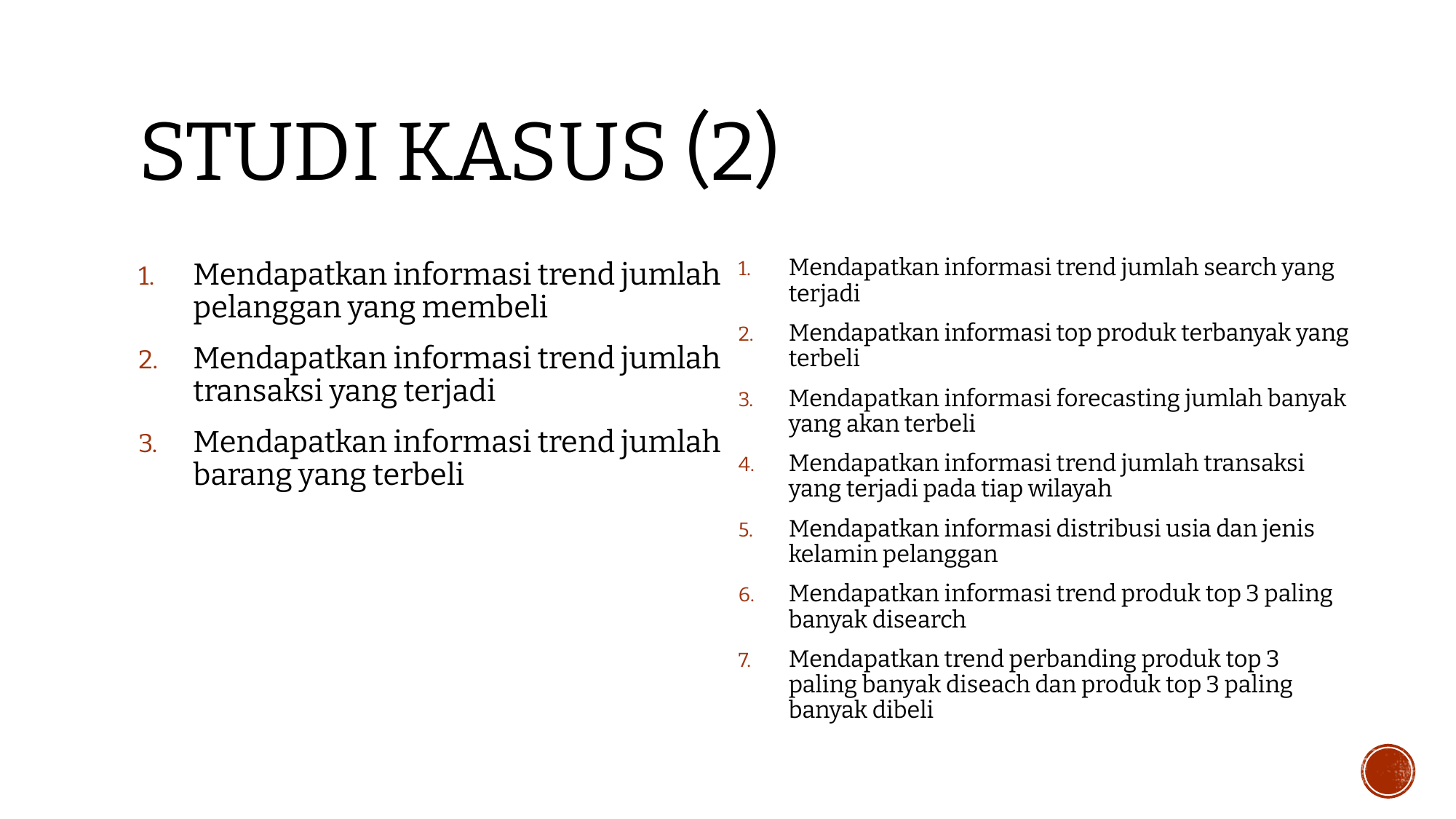

# STUDI KASUS (2)
Mendapatkan informasi trend jumlah search yang terjadi
Mendapatkan informasi top produk terbanyak yang terbeli
Mendapatkan informasi forecasting jumlah banyak yang akan terbeli
Mendapatkan informasi trend jumlah transaksi yang terjadi pada tiap wilayah
Mendapatkan informasi distribusi usia dan jenis kelamin pelanggan
Mendapatkan informasi trend produk top 3 paling banyak disearch
Mendapatkan trend perbanding produk top 3 paling banyak diseach dan produk top 3 paling banyak dibeli

Mendapatkan informasi trend jumlah pelanggan yang membeli
Mendapatkan informasi trend jumlah transaksi yang terjadi
Mendapatkan informasi trend jumlah barang yang terbeli